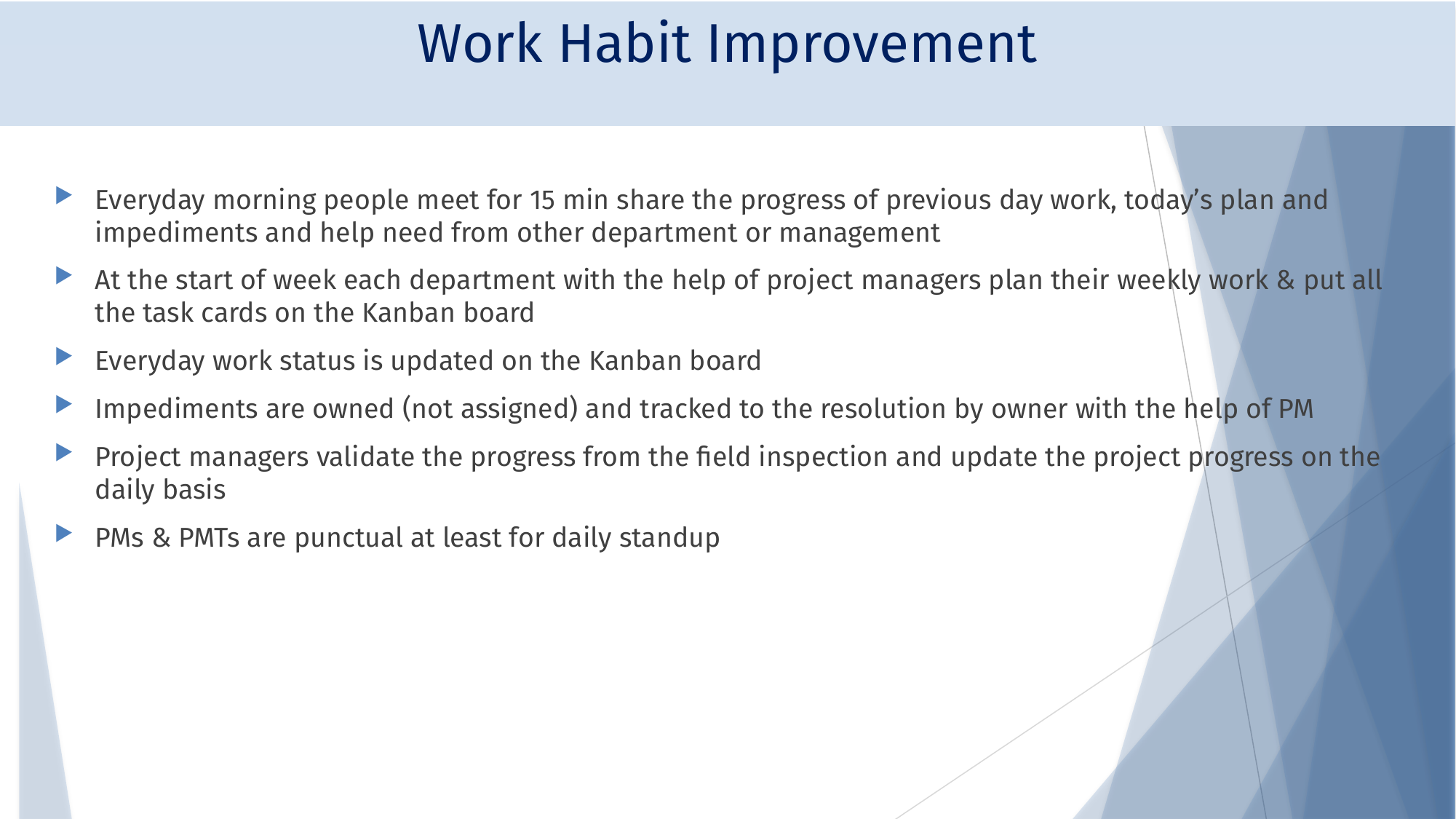

# Work Habit Improvement
Everyday morning people meet for 15 min share the progress of previous day work, today’s plan and impediments and help need from other department or management
At the start of week each department with the help of project managers plan their weekly work & put all the task cards on the Kanban board
Everyday work status is updated on the Kanban board
Impediments are owned (not assigned) and tracked to the resolution by owner with the help of PM
Project managers validate the progress from the field inspection and update the project progress on the daily basis
PMs & PMTs are punctual at least for daily standup